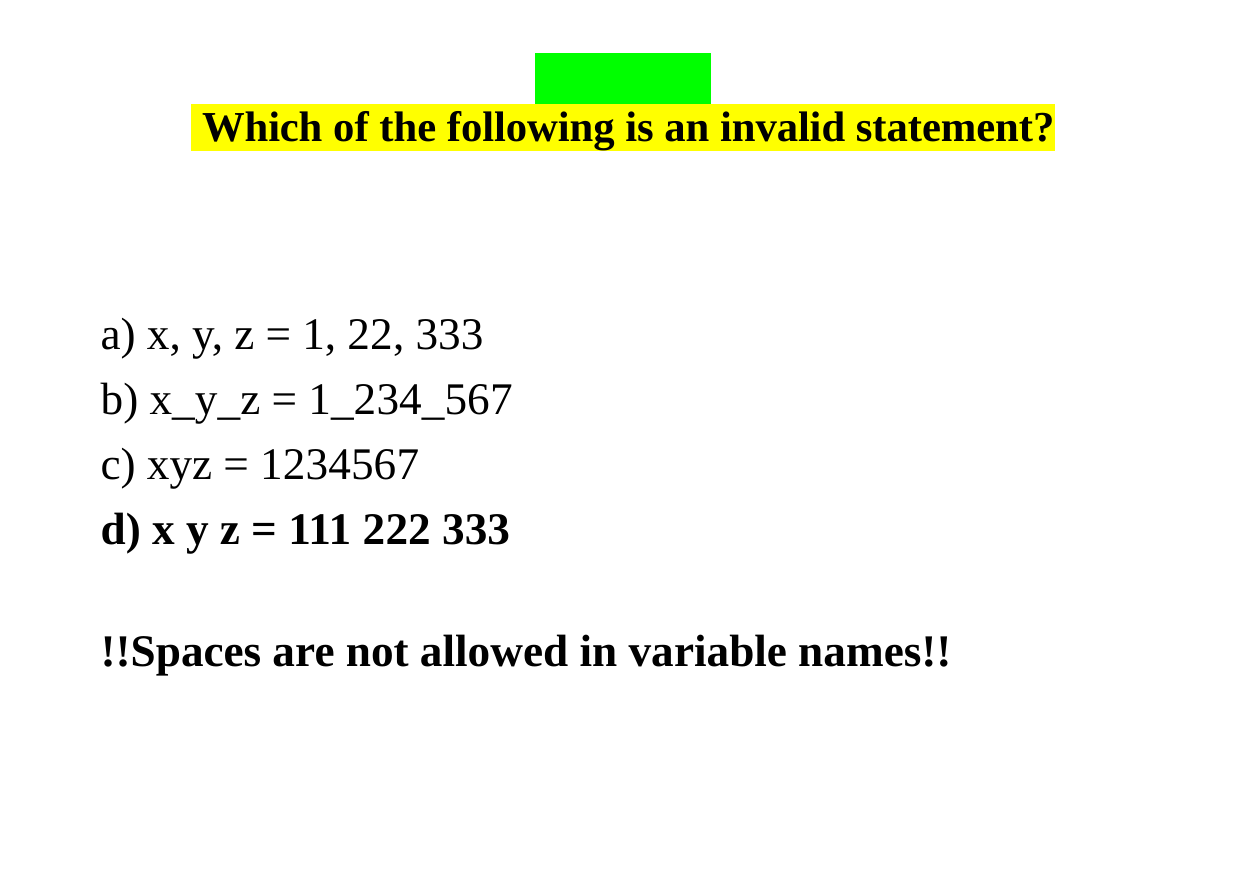

# Which of the following is an invalid statement?

a) x, y, z = 1, 22, 333
b) x_y_z = 1_234_567
c) xyz = 1234567
d) x y z = 111 222 333

!!Spaces are not allowed in variable names!!